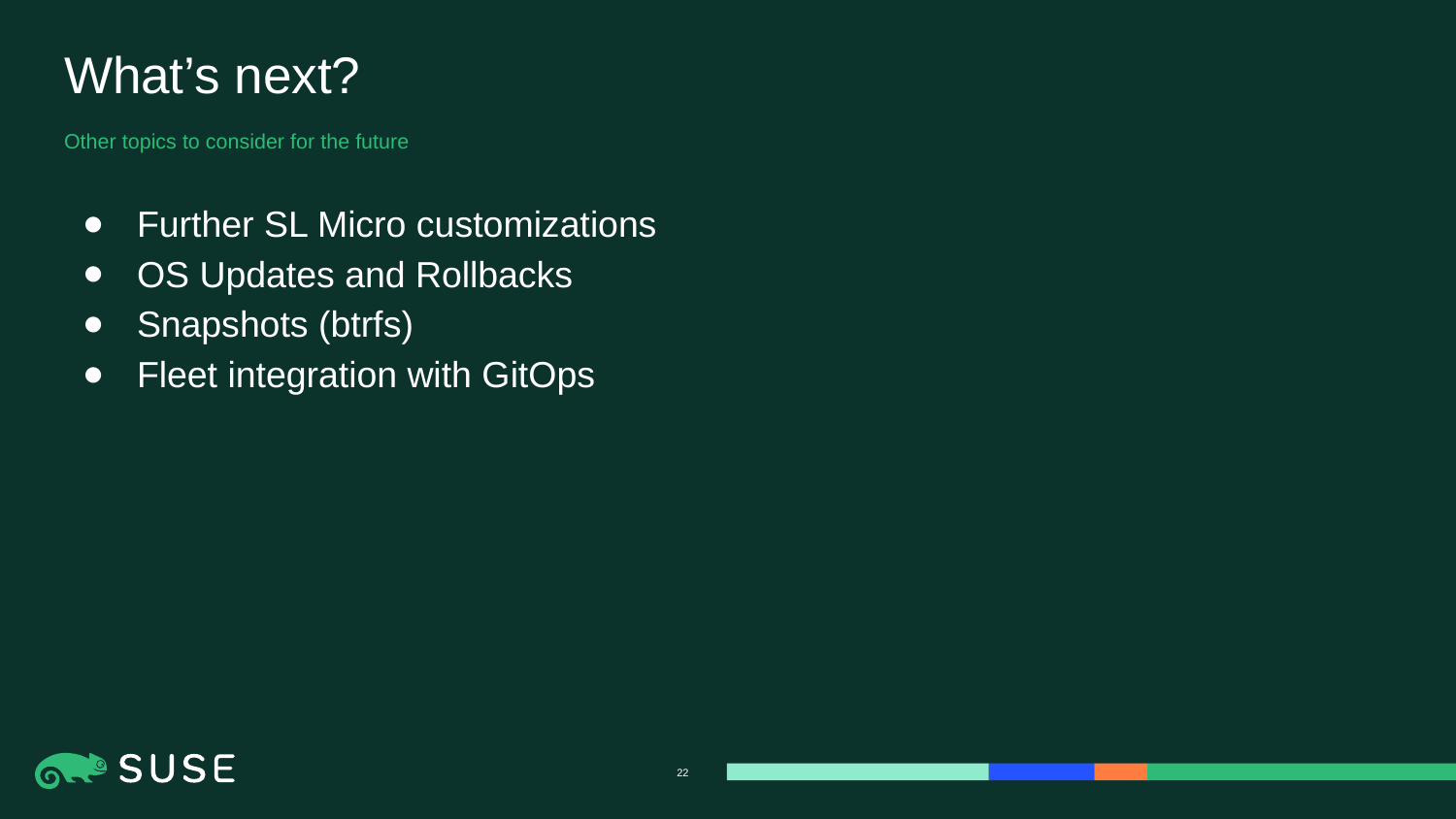

# What’s next?
Other topics to consider for the future
Further SL Micro customizations
OS Updates and Rollbacks
Snapshots (btrfs)
Fleet integration with GitOps
22